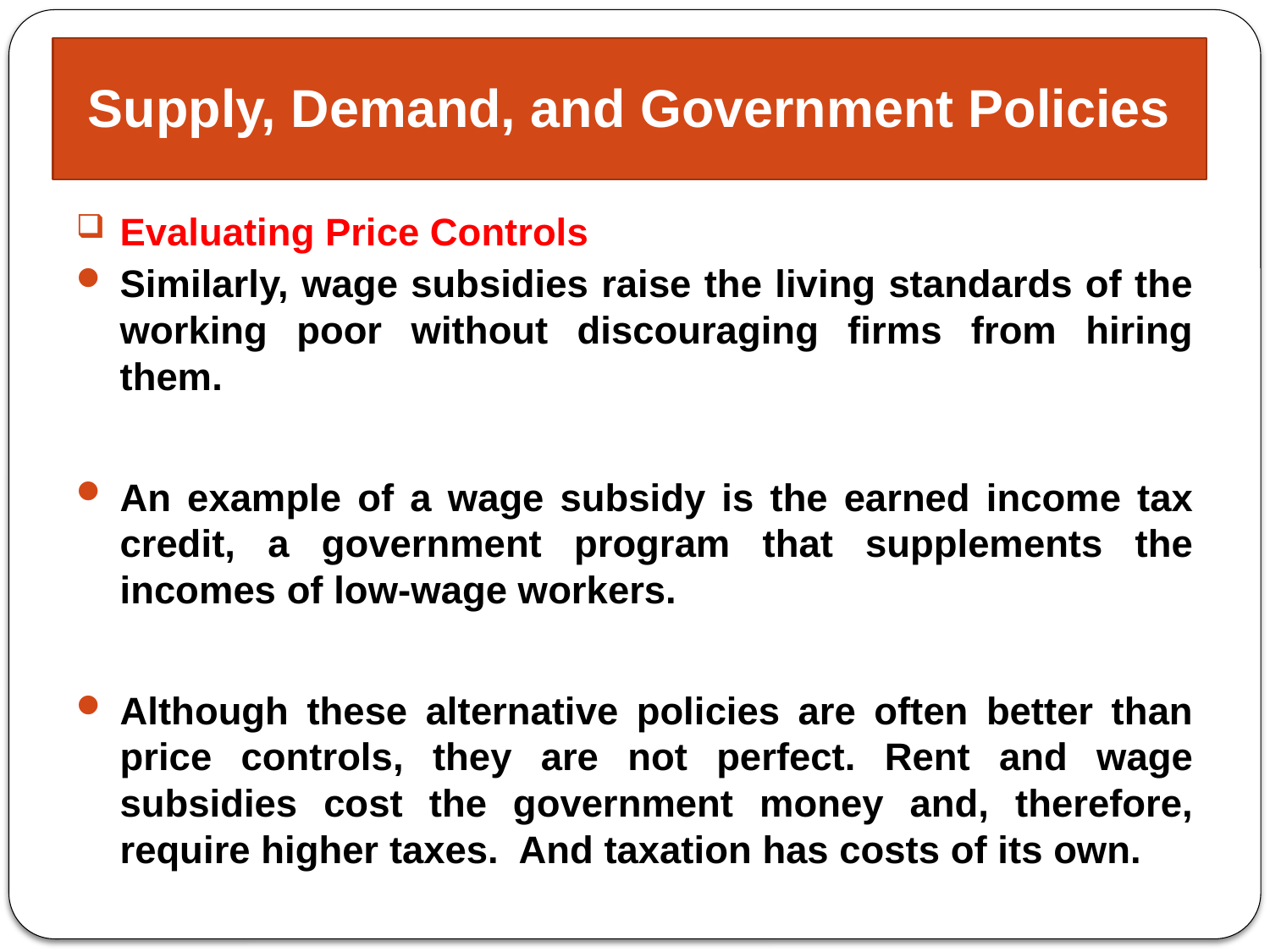

# Supply, Demand, and Government Policies
Evaluating Price Controls
Similarly, wage subsidies raise the living standards of the working poor without discouraging firms from hiring them.

An example of a wage subsidy is the earned income tax credit, a government program that supplements the incomes of low-wage workers.

Although these alternative policies are often better than price controls, they are not perfect. Rent and wage subsidies cost the government money and, therefore, require higher taxes.  And taxation has costs of its own.